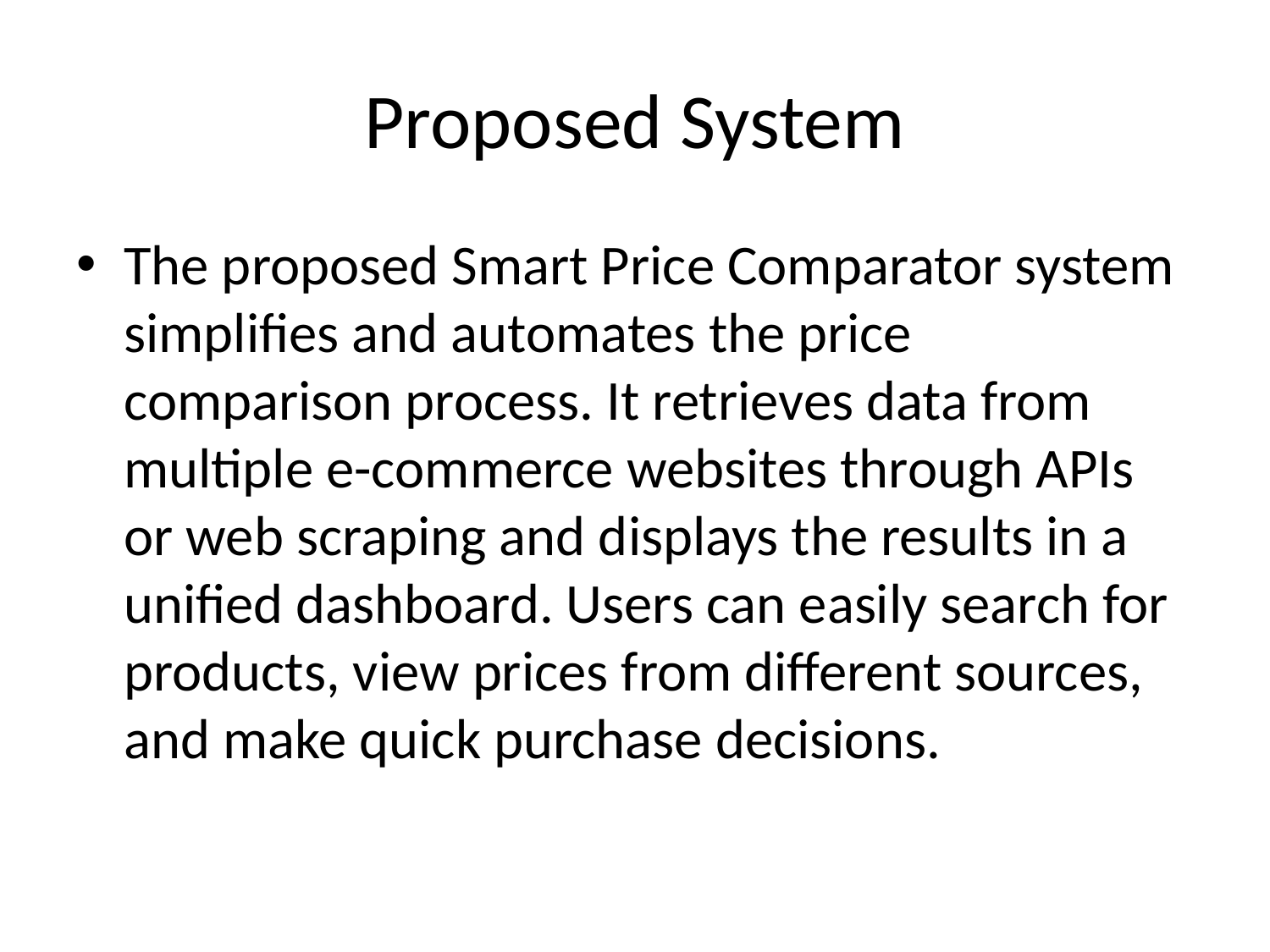

# Proposed System
The proposed Smart Price Comparator system simplifies and automates the price comparison process. It retrieves data from multiple e-commerce websites through APIs or web scraping and displays the results in a unified dashboard. Users can easily search for products, view prices from different sources, and make quick purchase decisions.